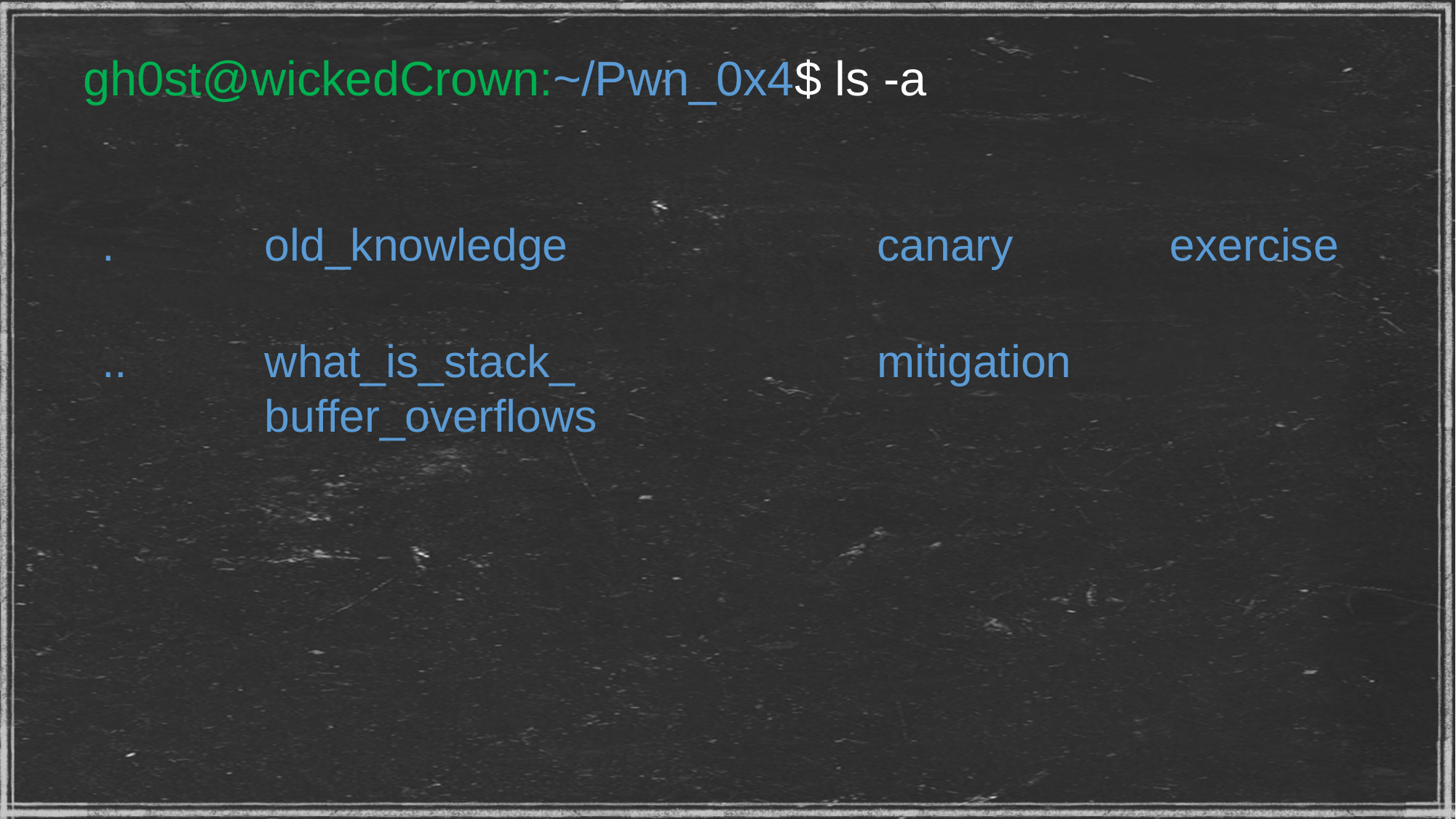

gh0st@wickedCrown:~/Pwn_0x4$ ls -a
.
old_knowledge
canary
exercise
..
what_is_stack_
buffer_overflows
mitigation